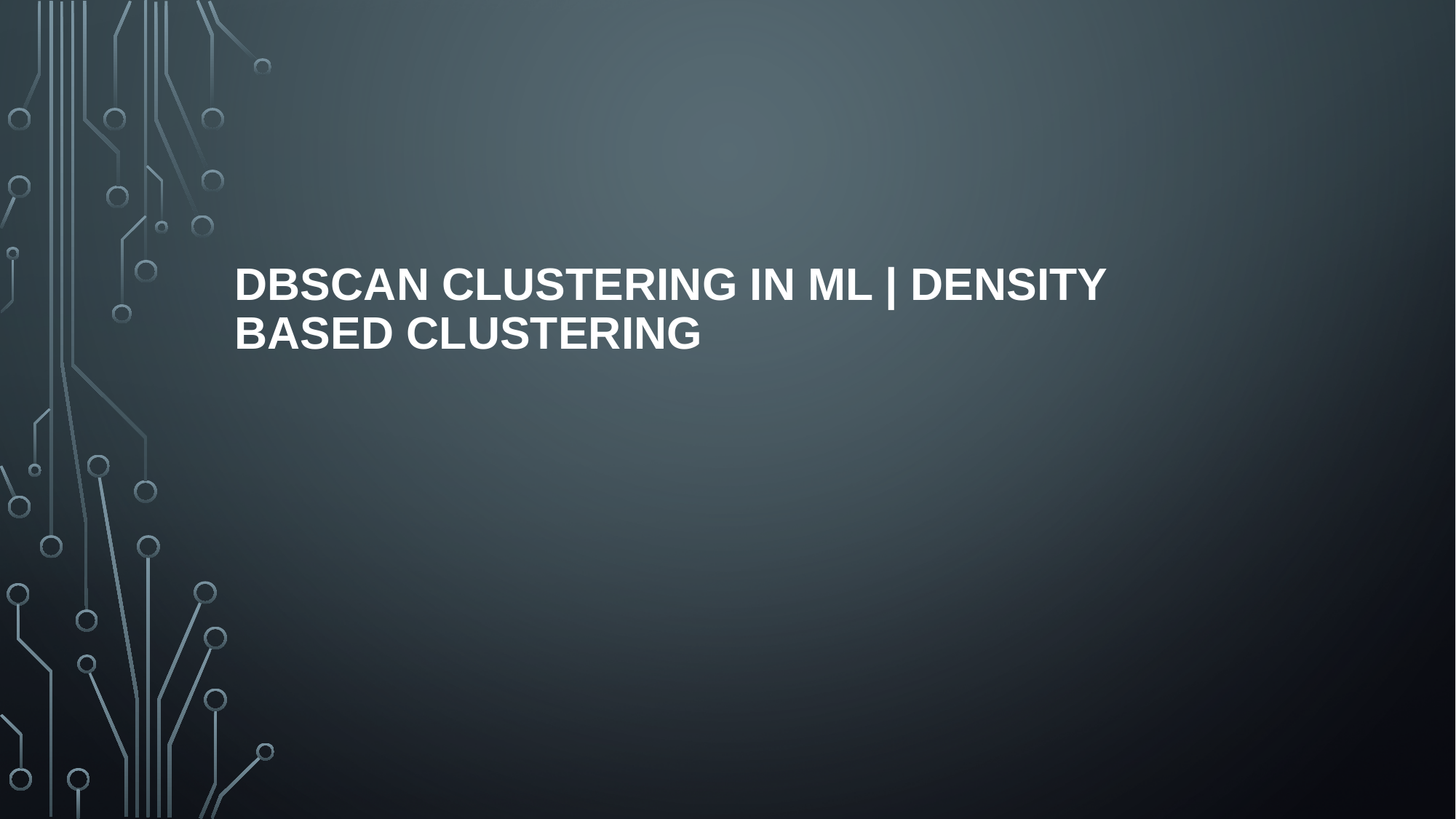

# DBSCAN Clustering in ML | Density based clustering